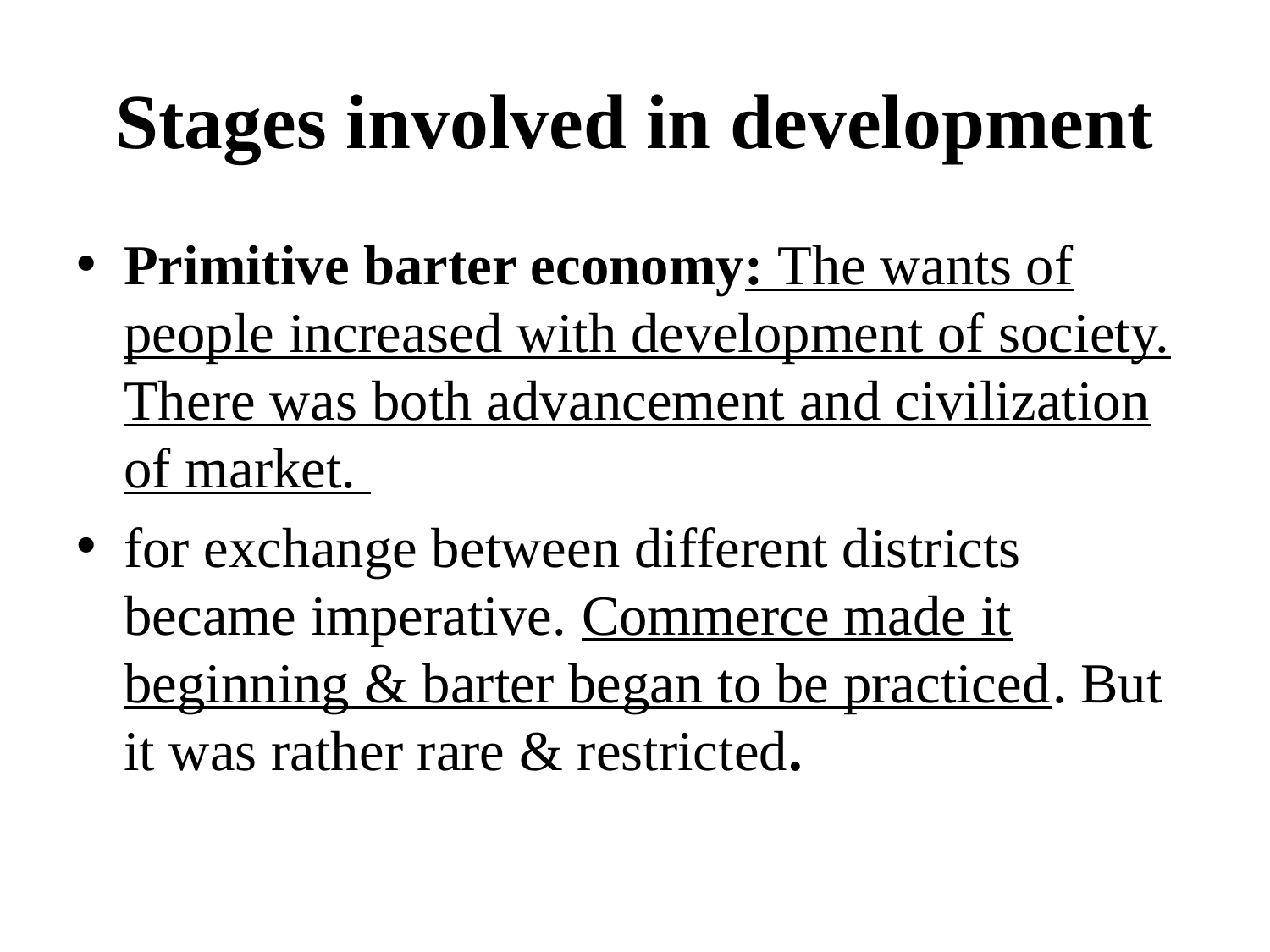

# Stages involved in development
Primitive barter economy: The wants of people increased with development of society. There was both advancement and civilization of market.
for exchange between different districts became imperative. Commerce made it beginning & barter began to be practiced. But it was rather rare & restricted.